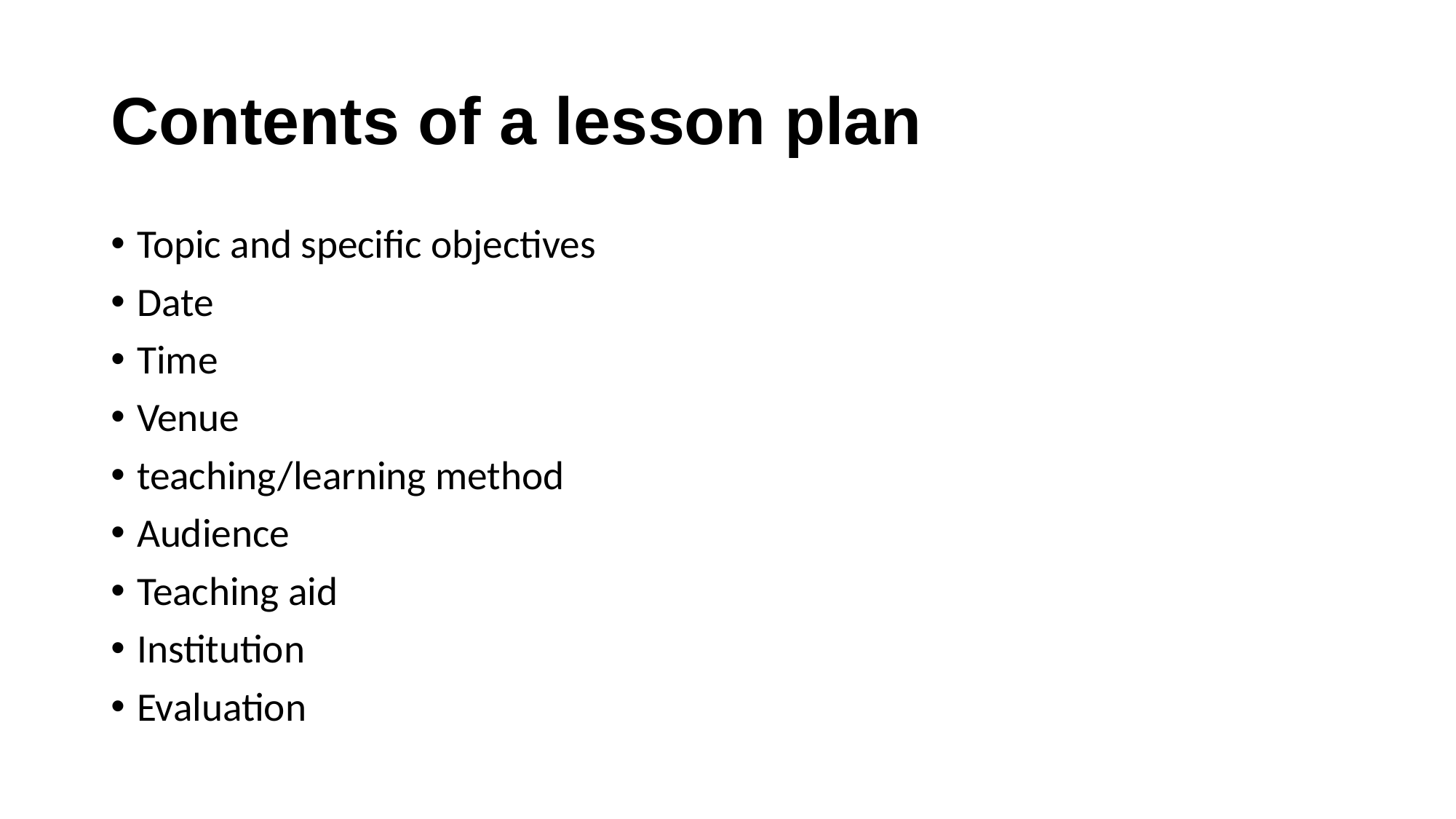

# Contents of a lesson plan
Topic and specific objectives
Date
Time
Venue
teaching/learning method
Audience
Teaching aid
Institution
Evaluation